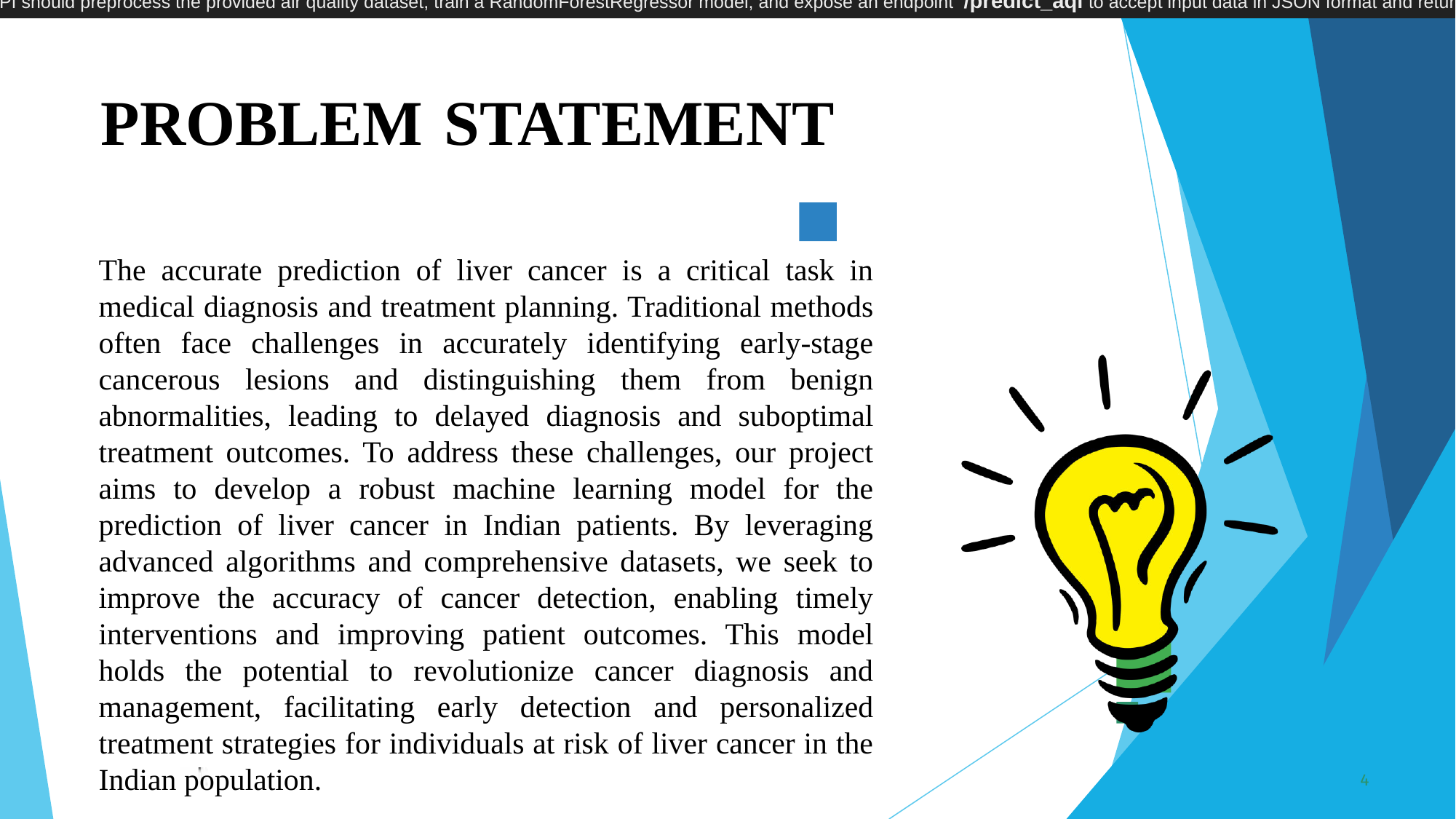

Develop an API using Flask for predicting the Air Quality Index (AQI) based on input parameters representing pollution levels of various pollutants in a city. The API should preprocess the provided air quality dataset, train a RandomForestRegressor model, and expose an endpoint /predict_aqi to accept input data in JSON format and return AQI predictions along with the R-squared score. The API should include error handling and optional optimizations for deployment in a production environment.

PROBLEM	 STATEMENT

The accurate prediction of liver cancer is a critical task in medical diagnosis and treatment planning. Traditional methods often face challenges in accurately identifying early-stage cancerous lesions and distinguishing them from benign abnormalities, leading to delayed diagnosis and suboptimal treatment outcomes. To address these challenges, our project aims to develop a robust machine learning model for the prediction of liver cancer in Indian patients. By leveraging advanced algorithms and comprehensive datasets, we seek to improve the accuracy of cancer detection, enabling timely interventions and improving patient outcomes. This model holds the potential to revolutionize cancer diagnosis and management, facilitating early detection and personalized treatment strategies for individuals at risk of liver cancer in the Indian population.

3/21/2024   Annual Review

4